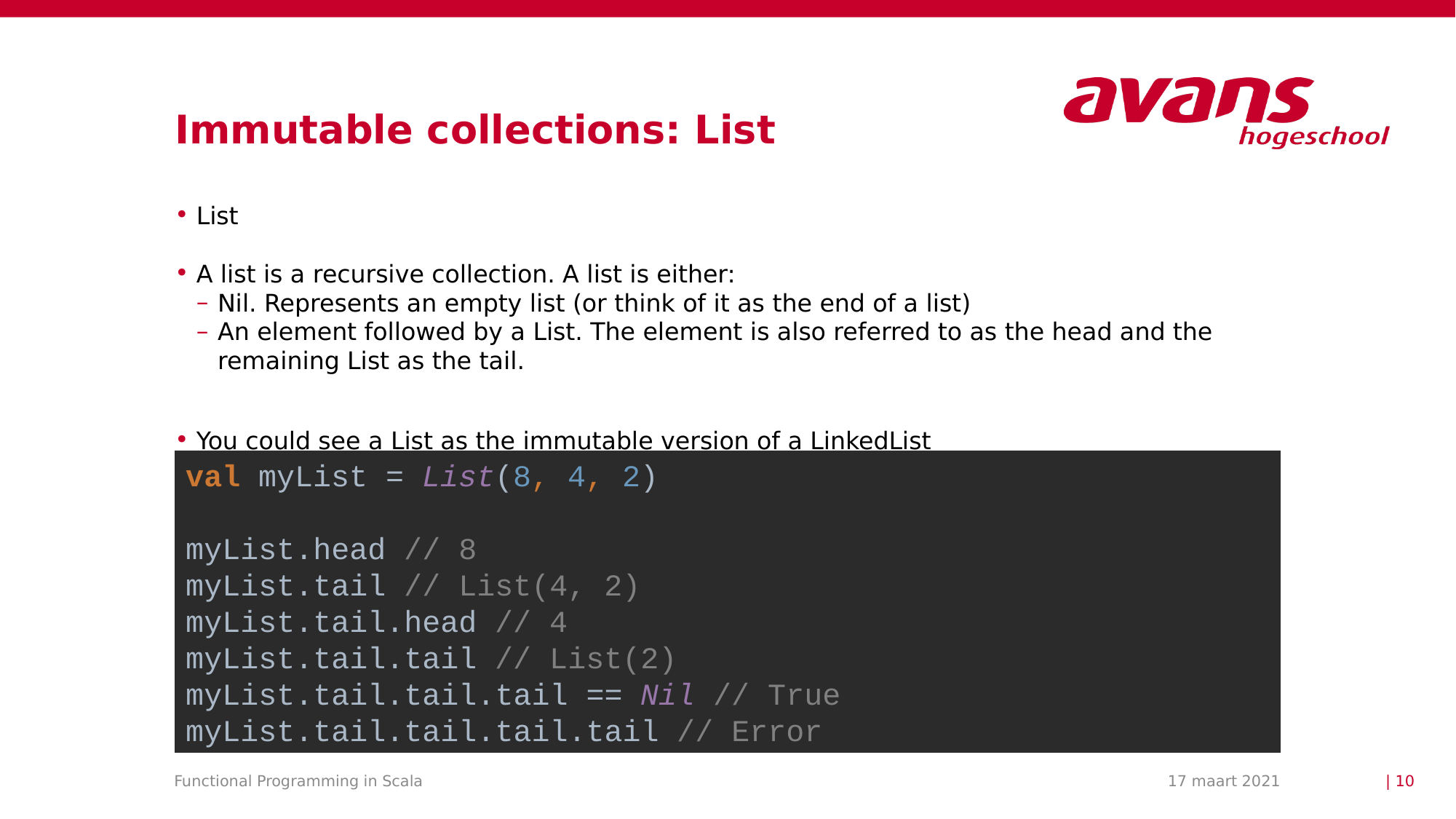

# Immutable collections: List
List

A list is a recursive collection. A list is either:
Nil. Represents an empty list (or think of it as the end of a list)
An element followed by a List. The element is also referred to as the head and the remaining List as the tail.

You could see a List as the immutable version of a LinkedList

val myList = List(8, 4, 2)
myList.head // 8
myList.tail // List(4, 2)
myList.tail.head // 4
myList.tail.tail // List(2)
myList.tail.tail.tail == Nil // True
myList.tail.tail.tail.tail // Error
17 maart 2021
| 10